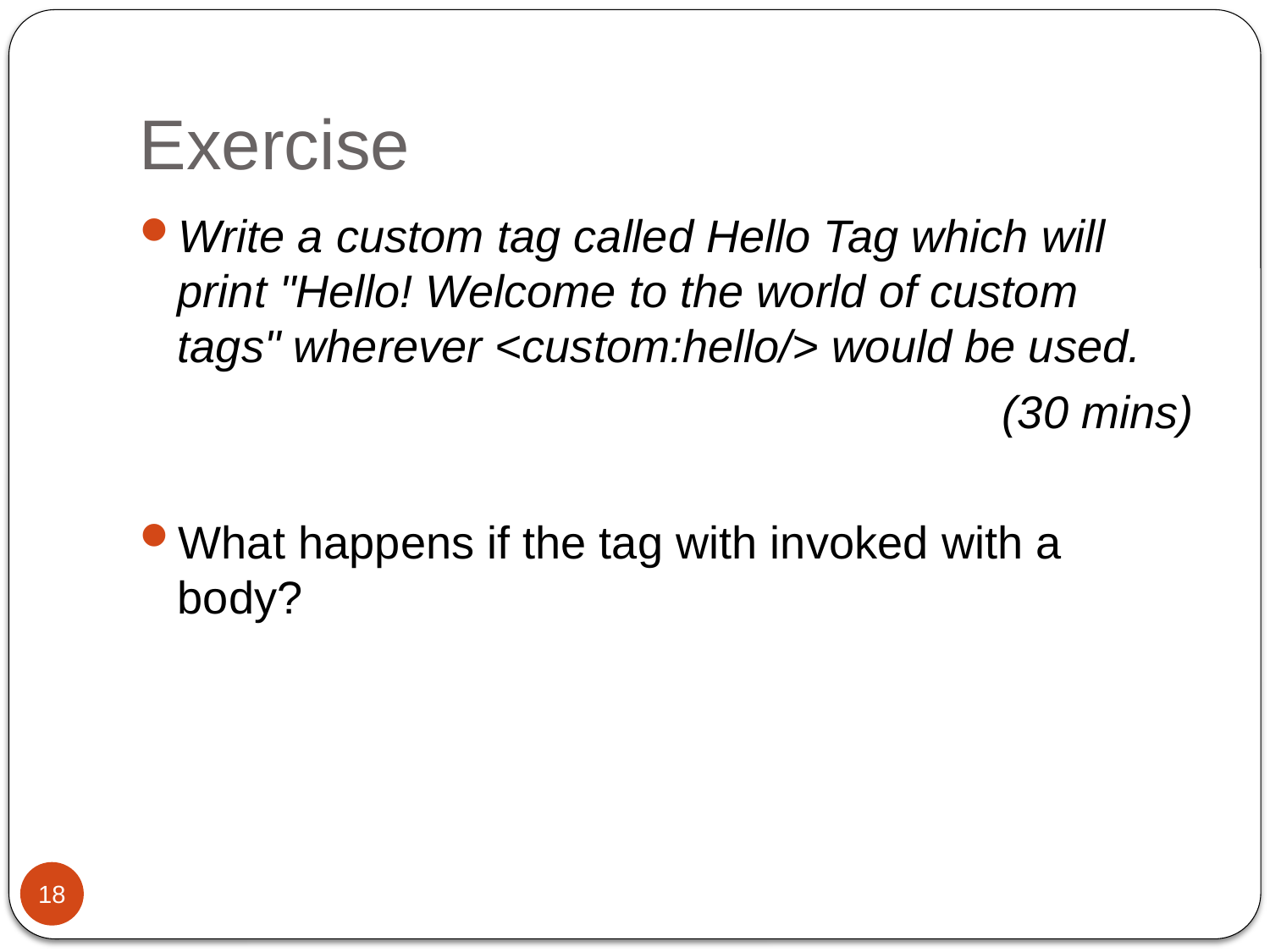

# Exercise
Write a custom tag called Hello Tag which will print "Hello! Welcome to the world of custom tags" wherever <custom:hello/> would be used.
(30 mins)

What happens if the tag with invoked with a body?
18